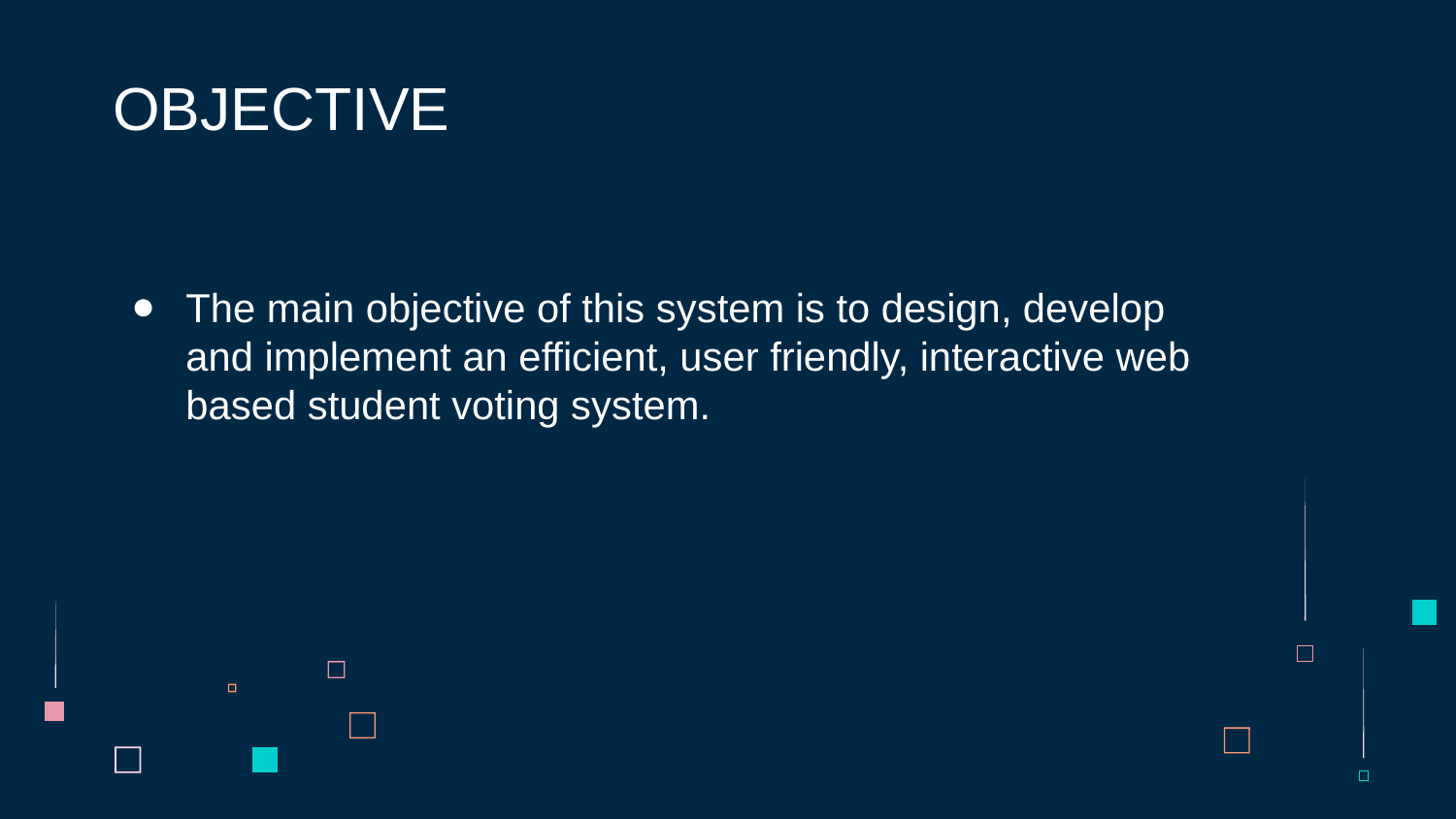

# OBJECTIVE
The main objective of this system is to design, develop and implement an efficient, user friendly, interactive web based student voting system.